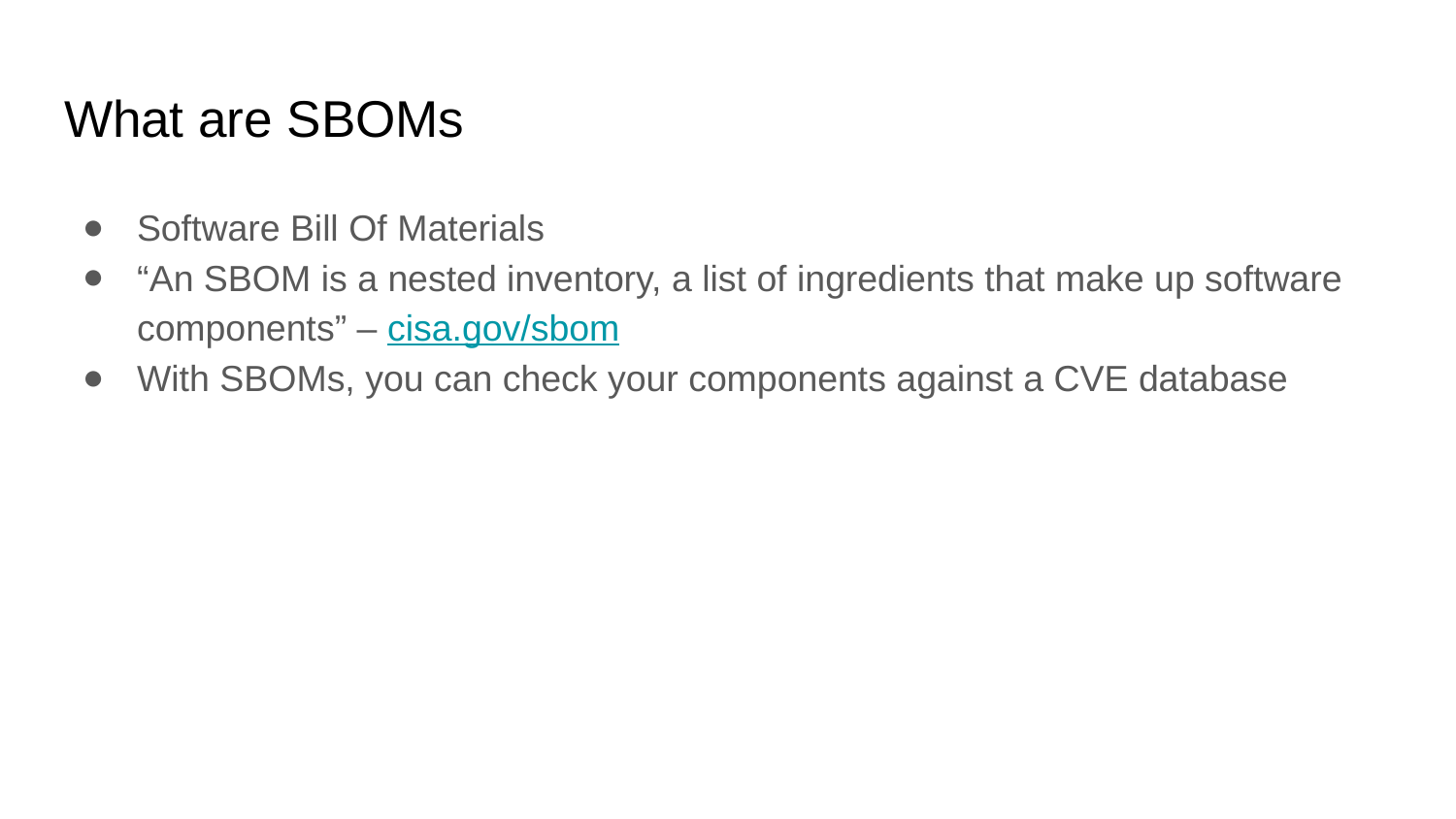

# What are SBOMs
Software Bill Of Materials
“An SBOM is a nested inventory, a list of ingredients that make up software components” – cisa.gov/sbom
With SBOMs, you can check your components against a CVE database